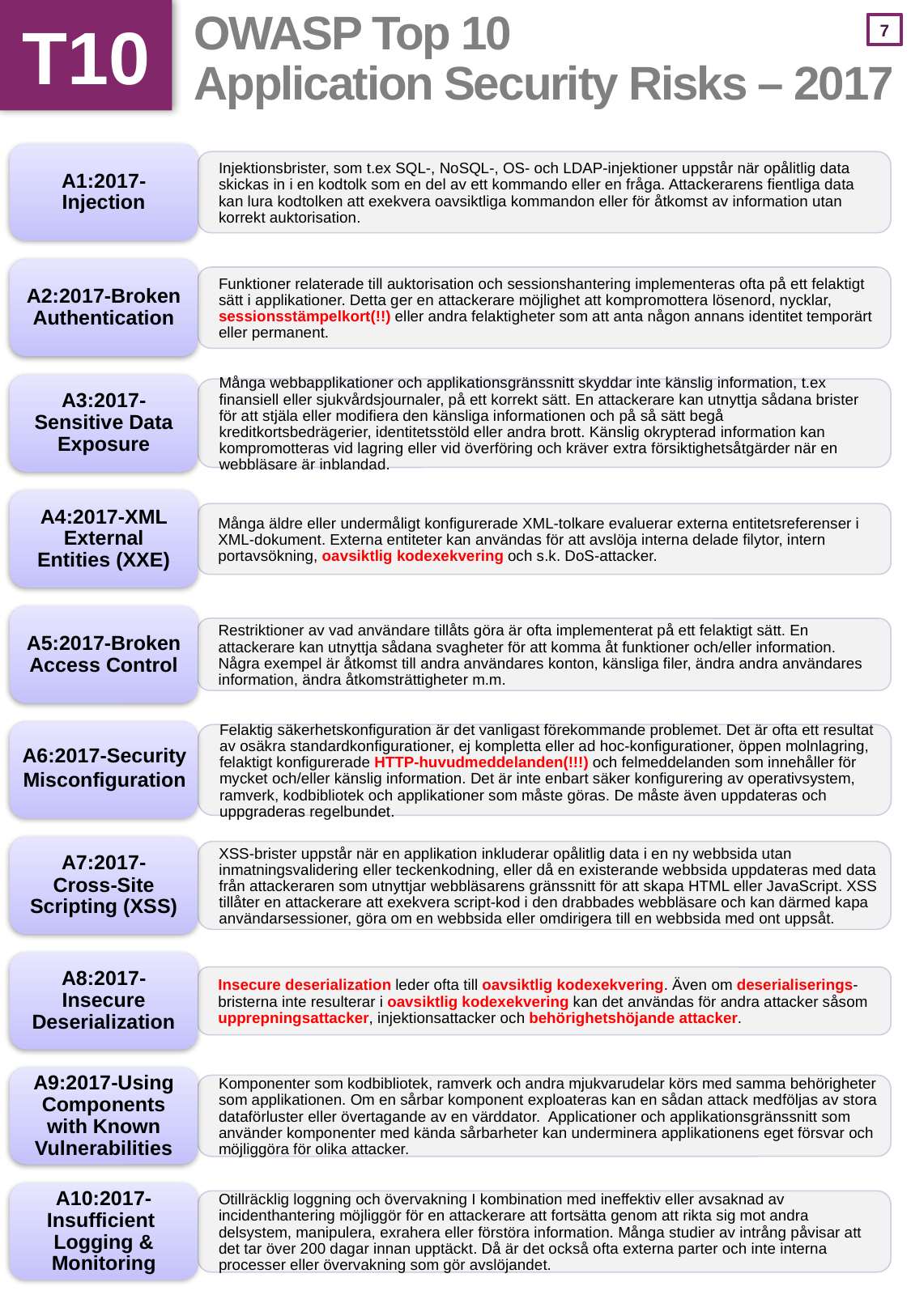

T10
# OWASP Top 10 Application Security Risks – 2017
A1:2017-Injection
Injektionsbrister, som t.ex SQL-, NoSQL-, OS- och LDAP-injektioner uppstår när opålitlig data skickas in i en kodtolk som en del av ett kommando eller en fråga. Attackerarens fientliga data kan lura kodtolken att exekvera oavsiktliga kommandon eller för åtkomst av information utan korrekt auktorisation.
A2:2017-Broken Authentication
Funktioner relaterade till auktorisation och sessionshantering implementeras ofta på ett felaktigt sätt i applikationer. Detta ger en attackerare möjlighet att kompromottera lösenord, nycklar, sessionsstämpelkort(!!) eller andra felaktigheter som att anta någon annans identitet temporärt eller permanent.
A3:2017- Sensitive Data Exposure
Många webbapplikationer och applikationsgränssnitt skyddar inte känslig information, t.ex finansiell eller sjukvårdsjournaler, på ett korrekt sätt. En attackerare kan utnyttja sådana brister för att stjäla eller modifiera den känsliga informationen och på så sätt begå kreditkortsbedrägerier, identitetsstöld eller andra brott. Känslig okrypterad information kan kompromotteras vid lagring eller vid överföring och kräver extra försiktighetsåtgärder när en webbläsare är inblandad.
A4:2017-XML External Entities (XXE)
Många äldre eller undermåligt konfigurerade XML-tolkare evaluerar externa entitetsreferenser i XML-dokument. Externa entiteter kan användas för att avslöja interna delade filytor, intern portavsökning, oavsiktlig kodexekvering och s.k. DoS-attacker.
A5:2017-Broken Access Control
Restriktioner av vad användare tillåts göra är ofta implementerat på ett felaktigt sätt. En attackerare kan utnyttja sådana svagheter för att komma åt funktioner och/eller information. Några exempel är åtkomst till andra användares konton, känsliga filer, ändra andra användares information, ändra åtkomsträttigheter m.m.

Felaktig säkerhetskonfiguration är det vanligast förekommande problemet. Det är ofta ett resultat av osäkra standardkonfigurationer, ej kompletta eller ad hoc-konfigurationer, öppen molnlagring, felaktigt konfigurerade HTTP-huvudmeddelanden(!!!) och felmeddelanden som innehåller för mycket och/eller känslig information. Det är inte enbart säker konfigurering av operativsystem, ramverk, kodbibliotek och applikationer som måste göras. De måste även uppdateras och uppgraderas regelbundet.
A6:2017-Security Misconfiguration

A7:2017-
Cross-Site Scripting (XSS)
XSS-brister uppstår när en applikation inkluderar opålitlig data i en ny webbsida utan inmatningsvalidering eller teckenkodning, eller då en existerande webbsida uppdateras med data från attackeraren som utnyttjar webbläsarens gränssnitt för att skapa HTML eller JavaScript. XSS tillåter en attackerare att exekvera script-kod i den drabbades webbläsare och kan därmed kapa användarsessioner, göra om en webbsida eller omdirigera till en webbsida med ont uppsåt.
A8:2017-Insecure Deserialization
Insecure deserialization leder ofta till oavsiktlig kodexekvering. Även om deserialiserings-bristerna inte resulterar i oavsiktlig kodexekvering kan det användas för andra attacker såsom upprepningsattacker, injektionsattacker och behörighetshöjande attacker.
A9:2017-Using Components with Known Vulnerabilities
Komponenter som kodbibliotek, ramverk och andra mjukvarudelar körs med samma behörigheter som applikationen. Om en sårbar komponent exploateras kan en sådan attack medföljas av stora dataförluster eller övertagande av en värddator.  Applicationer och applikationsgränssnitt som använder komponenter med kända sårbarheter kan underminera applikationens eget försvar och möjliggöra för olika attacker.
A10:2017-
Insufficient
Logging & Monitoring
Otillräcklig loggning och övervakning I kombination med ineffektiv eller avsaknad av incidenthantering möjliggör för en attackerare att fortsätta genom att rikta sig mot andra delsystem, manipulera, exrahera eller förstöra information. Många studier av intrång påvisar att det tar över 200 dagar innan upptäckt. Då är det också ofta externa parter och inte interna processer eller övervakning som gör avslöjandet.